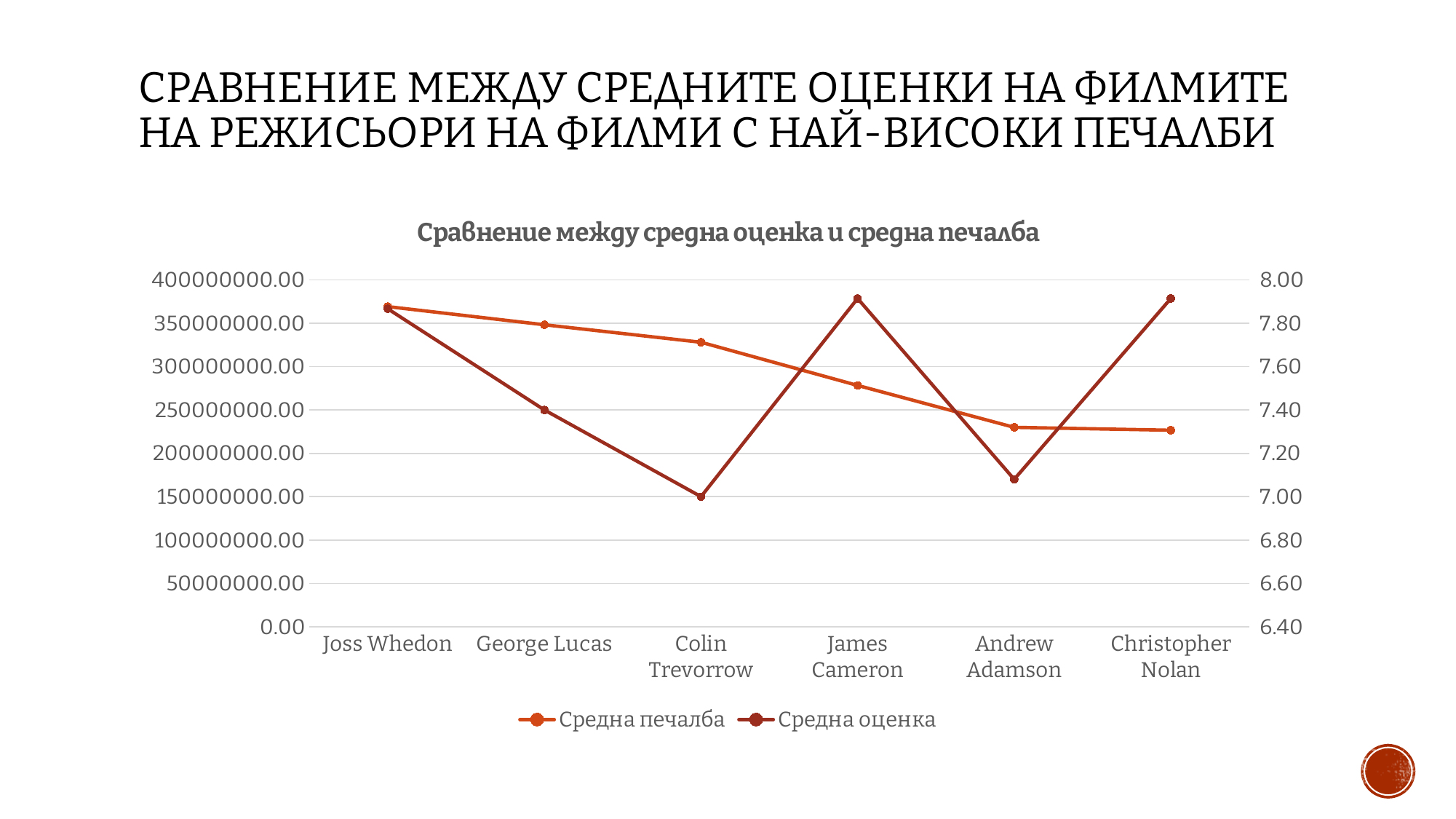

# Сравнение между средните оценки на филмите на режисьори на филми с най-високи печалби

### Chart: Сравнение между средна оценка и средна печалба

| Category | Средна печалба | Средна оценка |
|---|---|---|
| Joss Whedon | 369202360.3333333 | 7.866666666666667 |
| George Lucas | 348283696.0 | 7.4 |
| Colin Trevorrow | 328092531.5 | 7.0 |
| James Cameron | 278303701.4285714 | 7.9142857142857155 |
| Andrew Adamson | 229988557.0 | 7.08 |
| Christopher Nolan | 226653447.0 | 7.9142857142857155 |